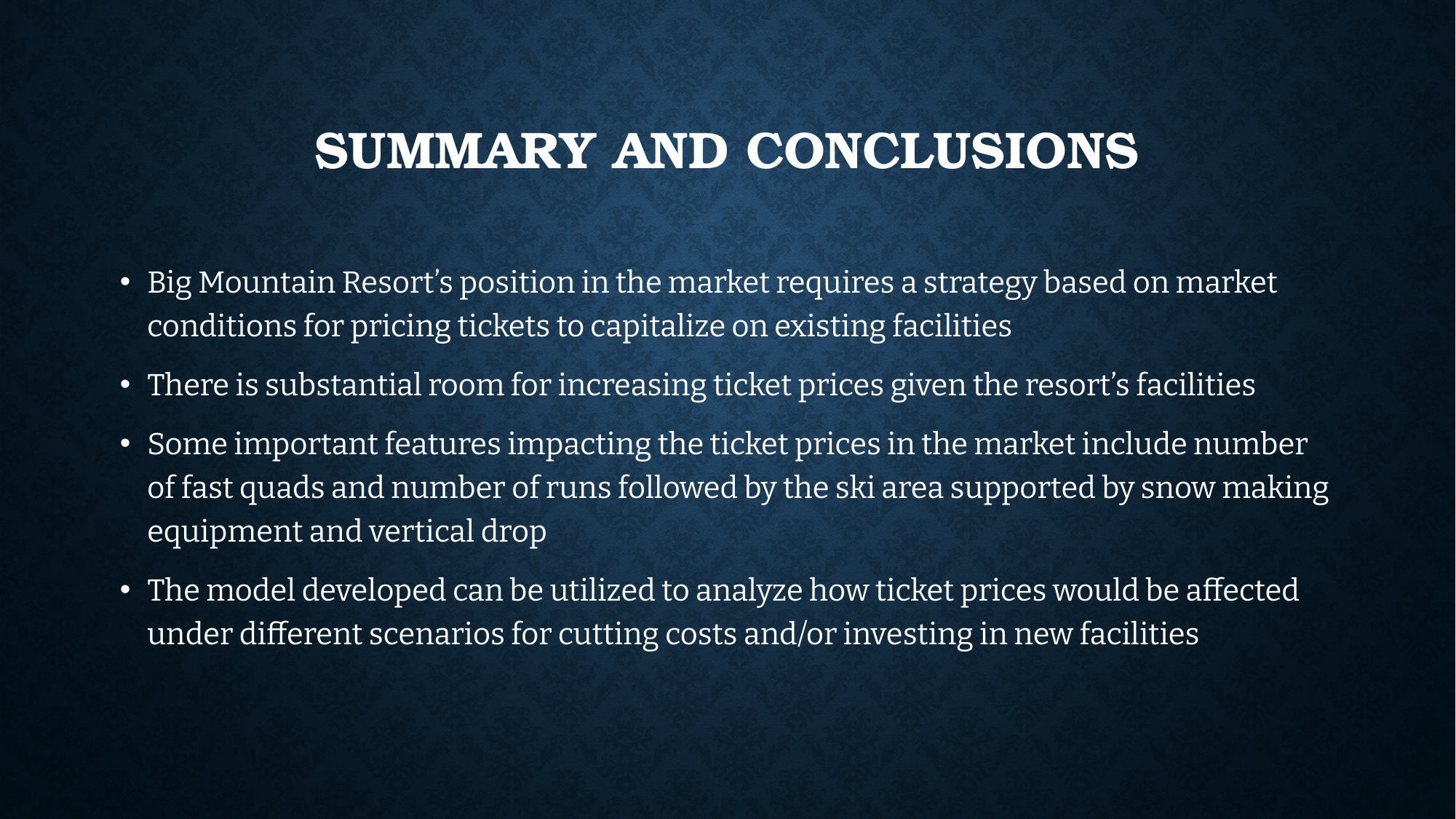

# Summary and conclusions
Big Mountain Resort’s position in the market requires a strategy based on market conditions for pricing tickets to capitalize on existing facilities
There is substantial room for increasing ticket prices given the resort’s facilities
Some important features impacting the ticket prices in the market include number of fast quads and number of runs followed by the ski area supported by snow making equipment and vertical drop
The model developed can be utilized to analyze how ticket prices would be affected under different scenarios for cutting costs and/or investing in new facilities